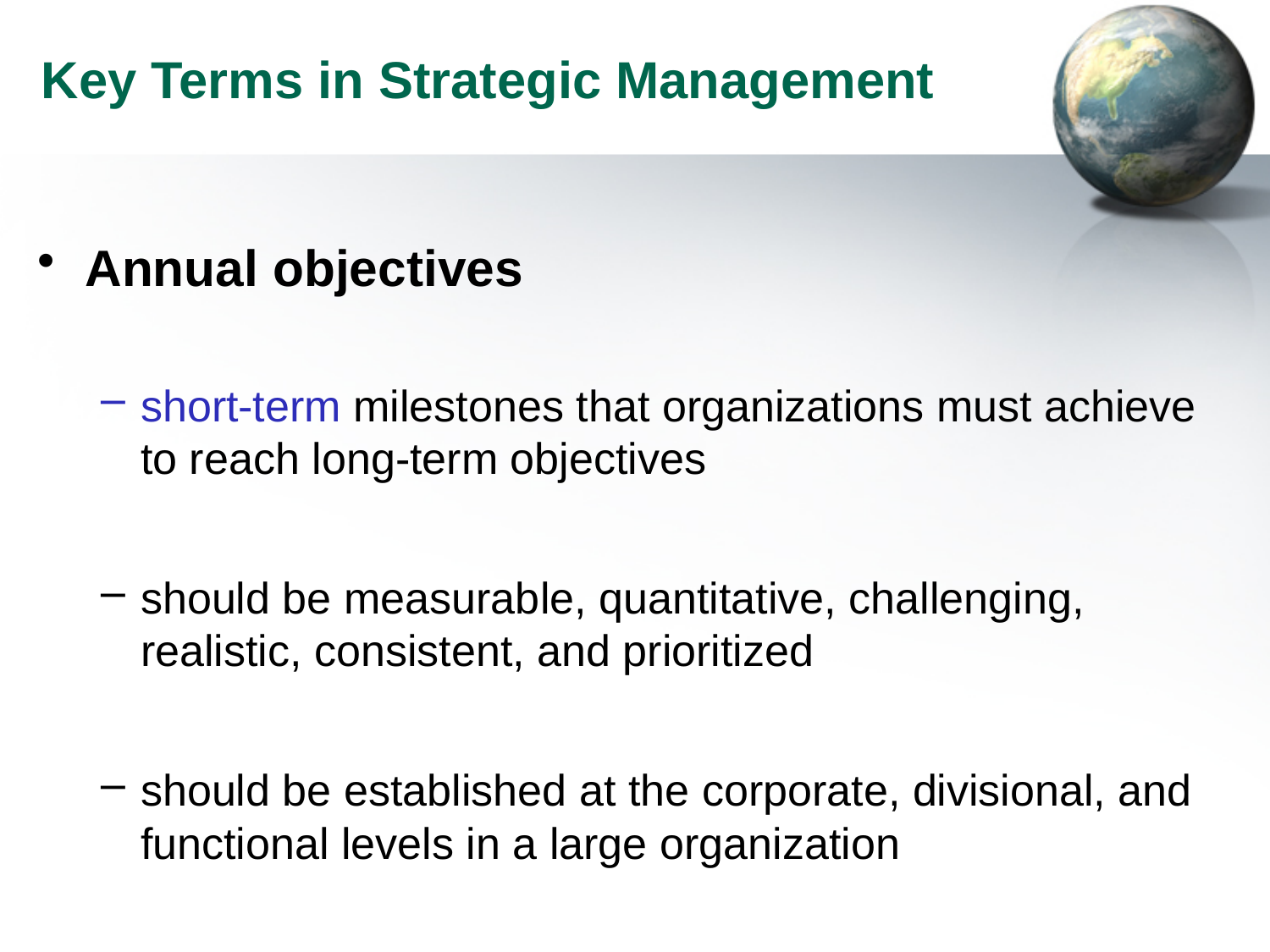

# Key Terms in Strategic Management
Annual objectives

short-term milestones that organizations must achieve to reach long-term objectives

should be measurable, quantitative, challenging, realistic, consistent, and prioritized

should be established at the corporate, divisional, and functional levels in a large organization